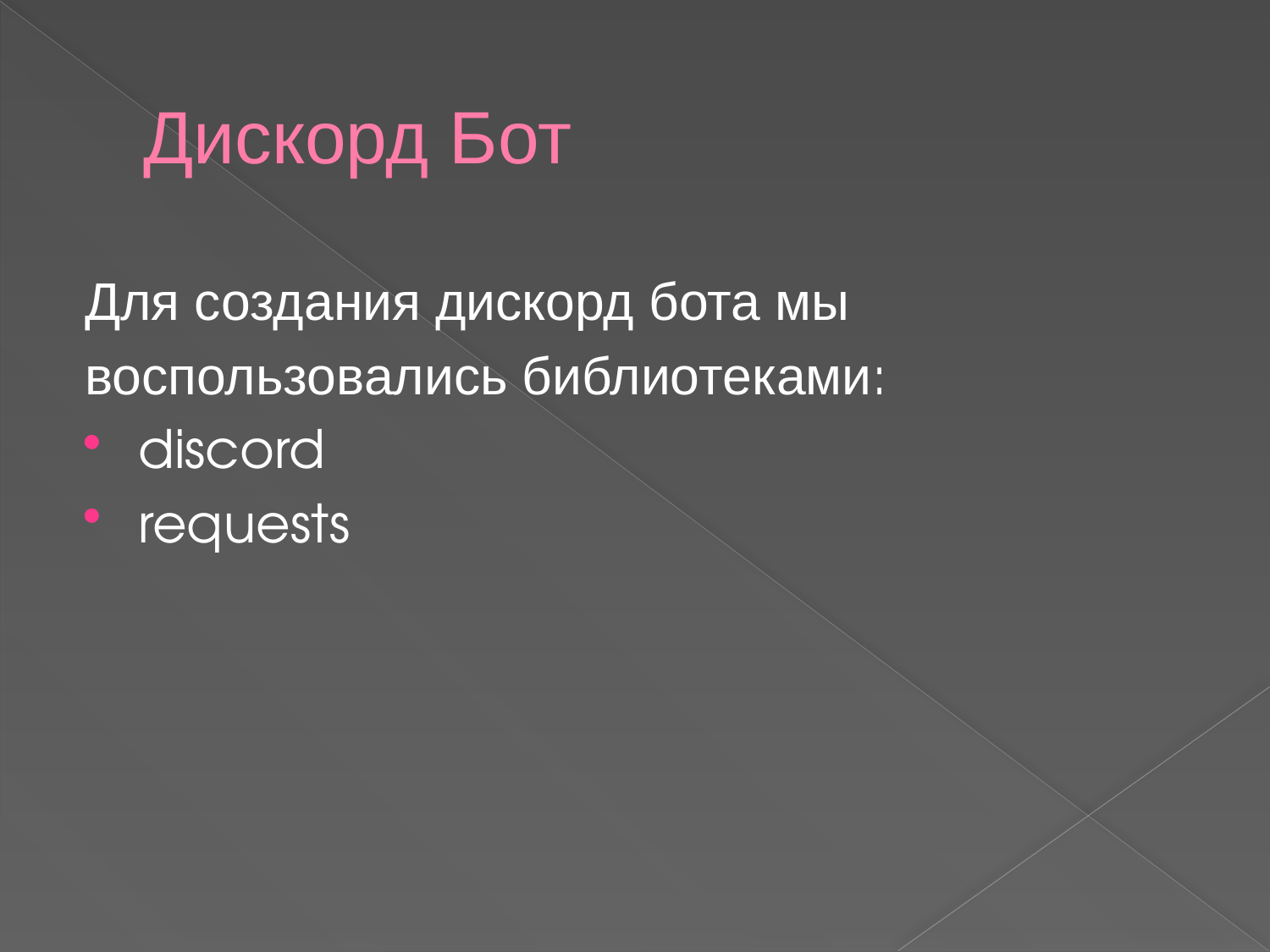

# Дискорд Бот
Для создания дискорд бота мы
воспользовались библиотеками:
discord
requests